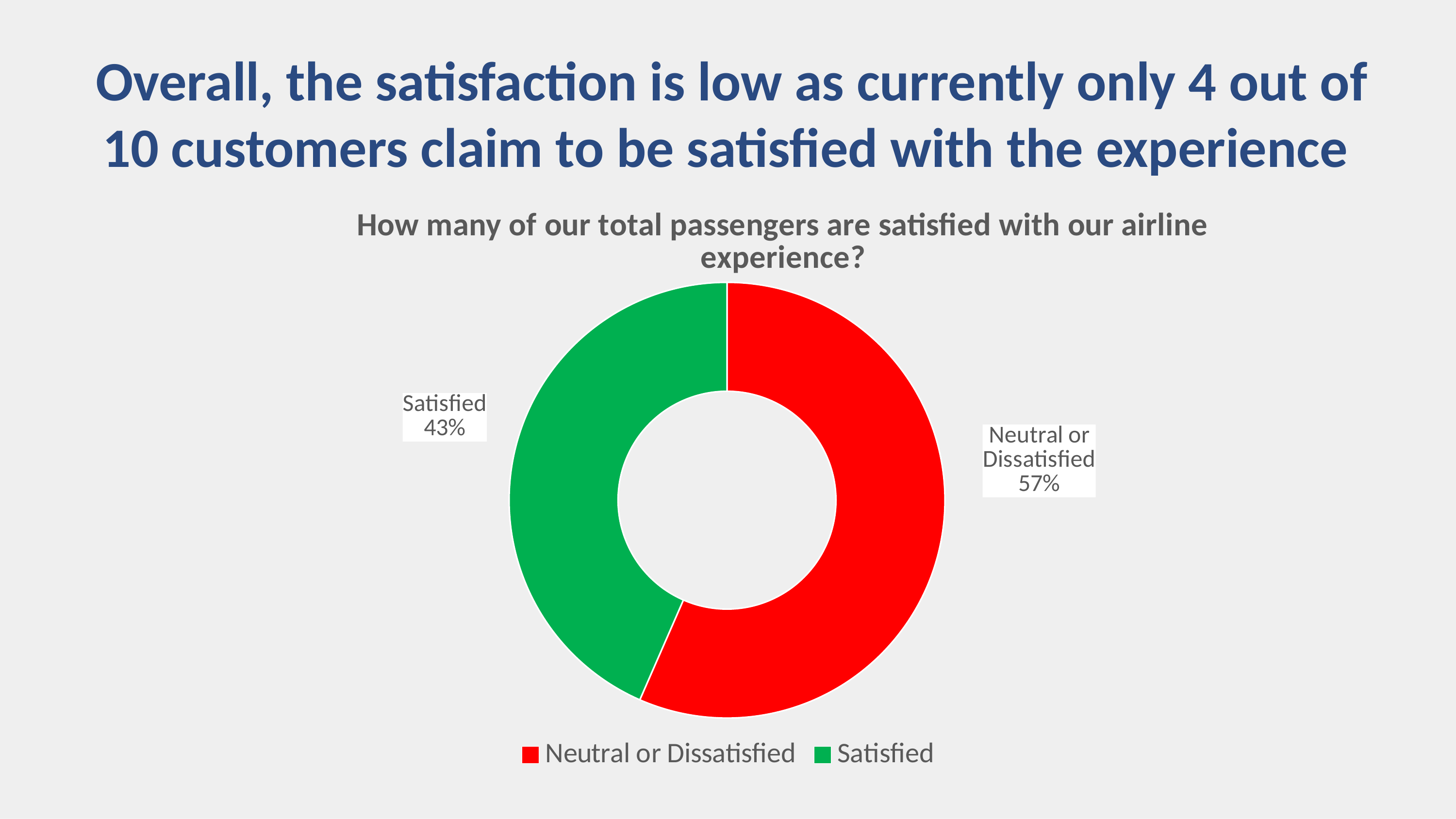

# Overall, the satisfaction is low as currently only 4 out of 10 customers claim to be satisfied with the experience

### Chart: How many of our total passengers are satisfied with our airline experience?

| Category |  |
|---|---|
| Neutral or Dissatisfied | 0.5655374191561441 |
| Satisfied | 0.43446258084385586 |